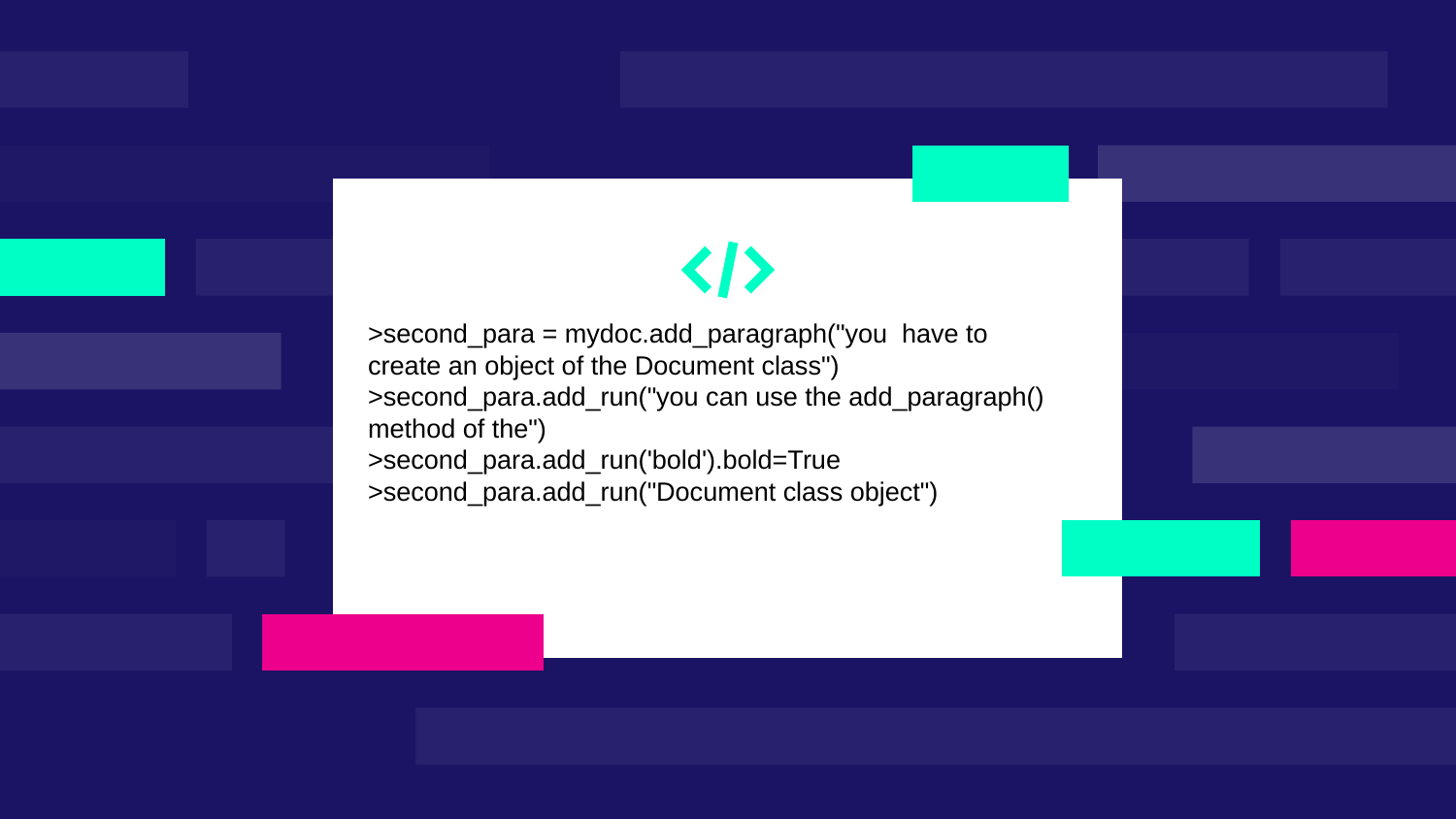

>second_para = mydoc.add_paragraph("you  have to create an object of the Document class")
>second_para.add_run("you can use the add_paragraph() method of the")
>second_para.add_run('bold').bold=True
>second_para.add_run("Document class object")